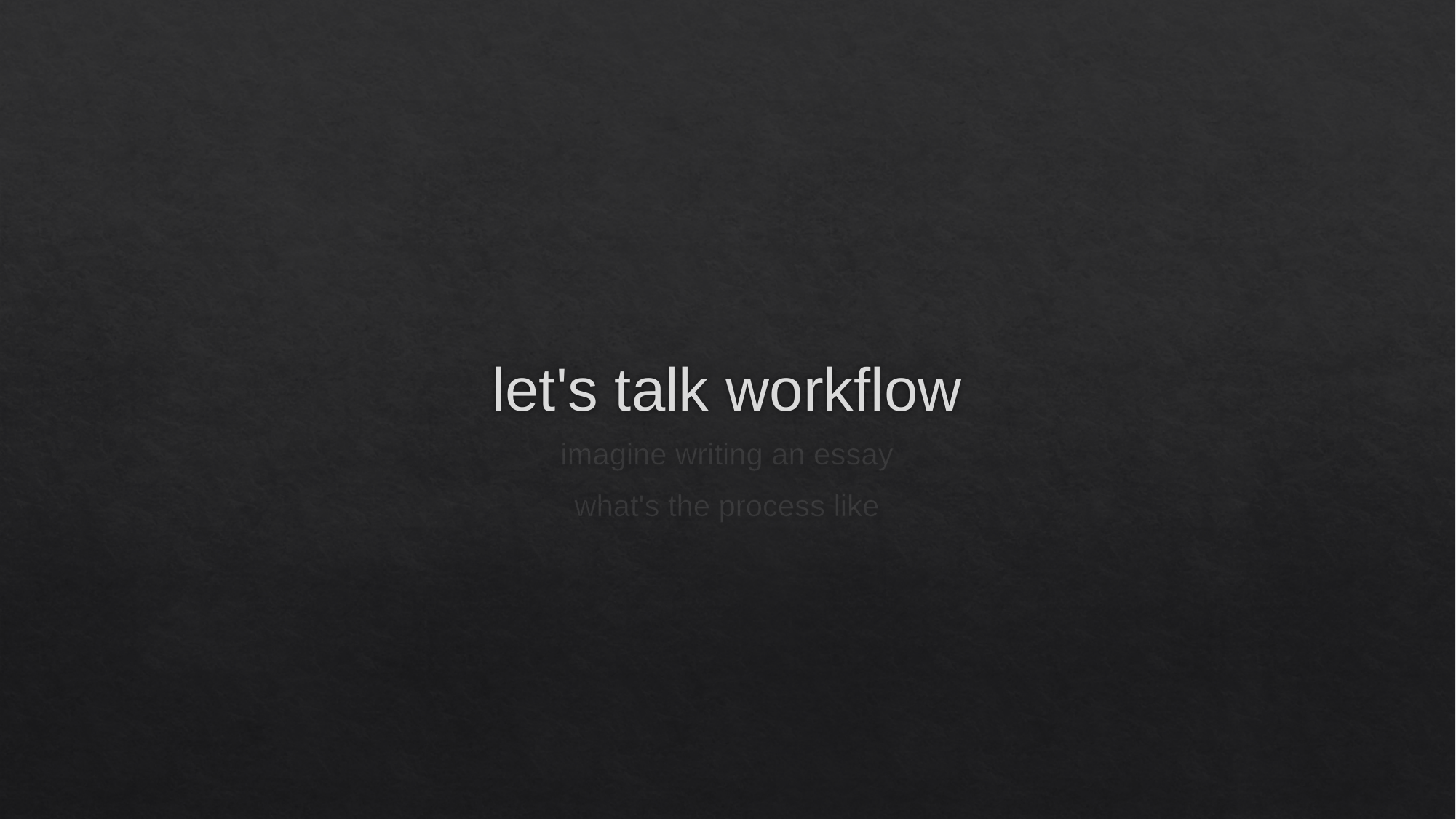

# let's talk workflow
imagine writing an essay
what's the process like